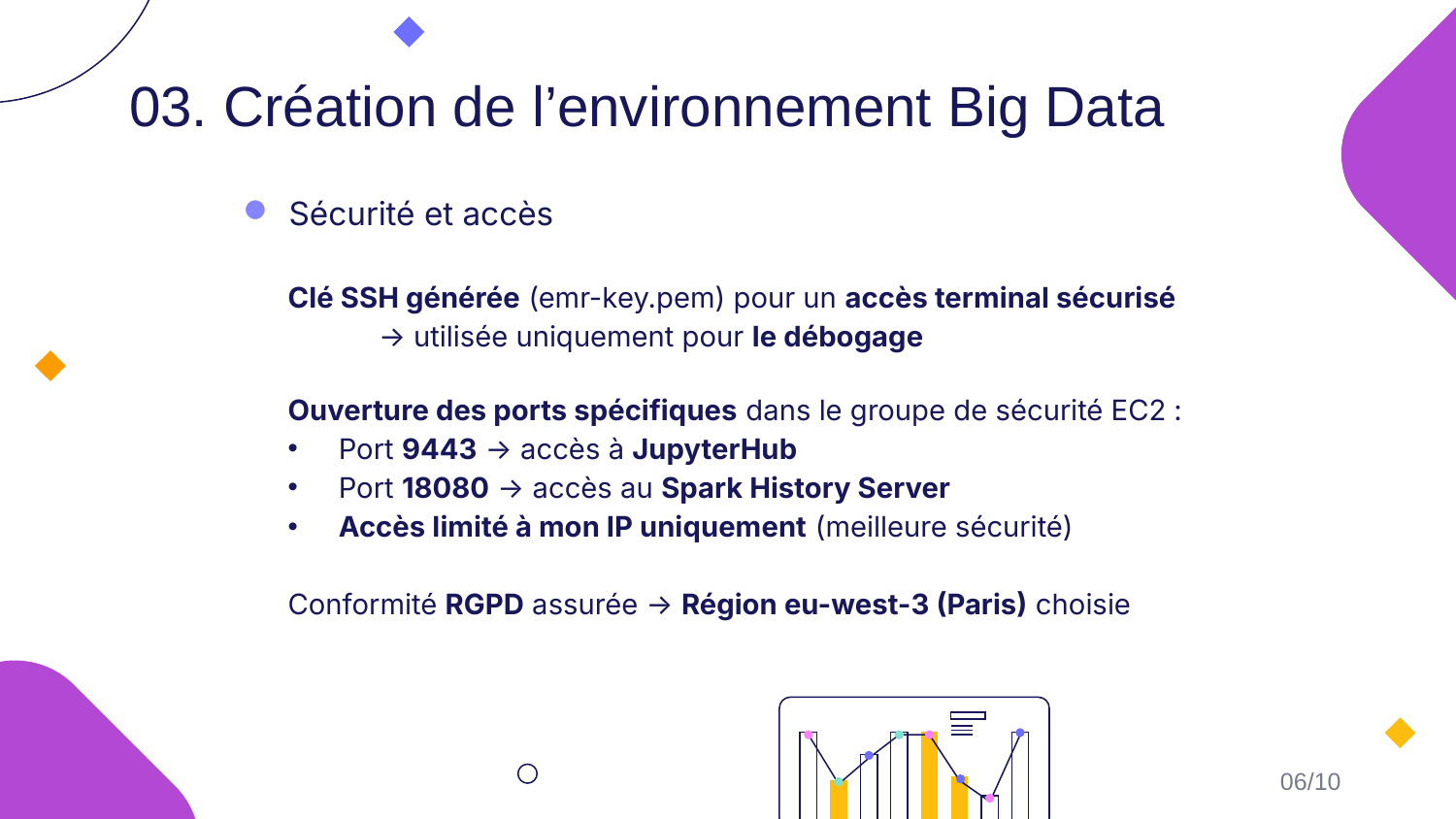

# 03. Création de l’environnement Big Data
Sécurité et accès

Clé SSH générée (emr-key.pem) pour un accès terminal sécurisé
     → utilisée uniquement pour le débogage
Ouverture des ports spécifiques dans le groupe de sécurité EC2 :
Port 9443 → accès à JupyterHub
Port 18080 → accès au Spark History Server
Accès limité à mon IP uniquement (meilleure sécurité)

Conformité RGPD assurée → Région eu-west-3 (Paris) choisie

06/10